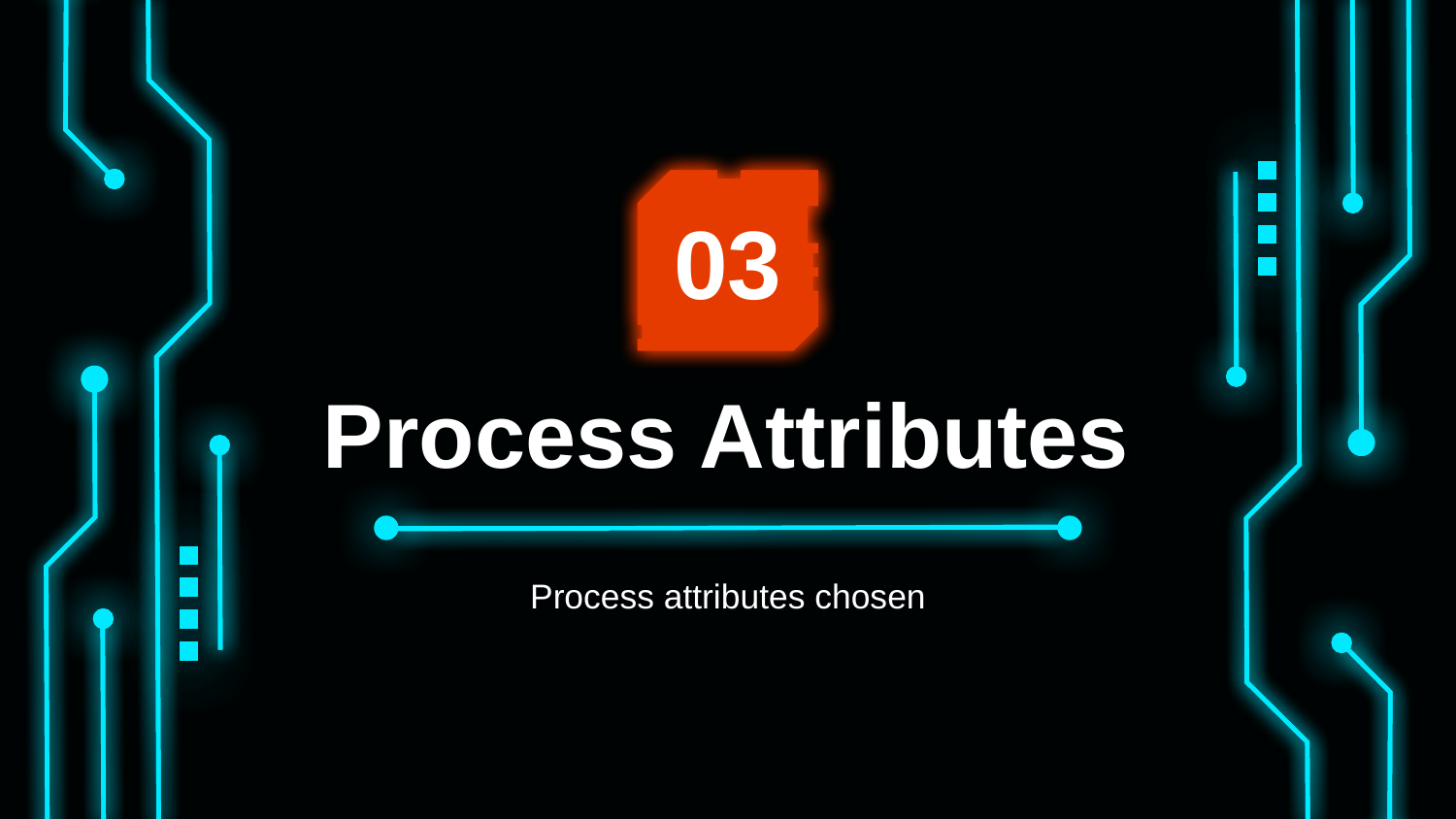

03
# Process Attributes

Process attributes chosen